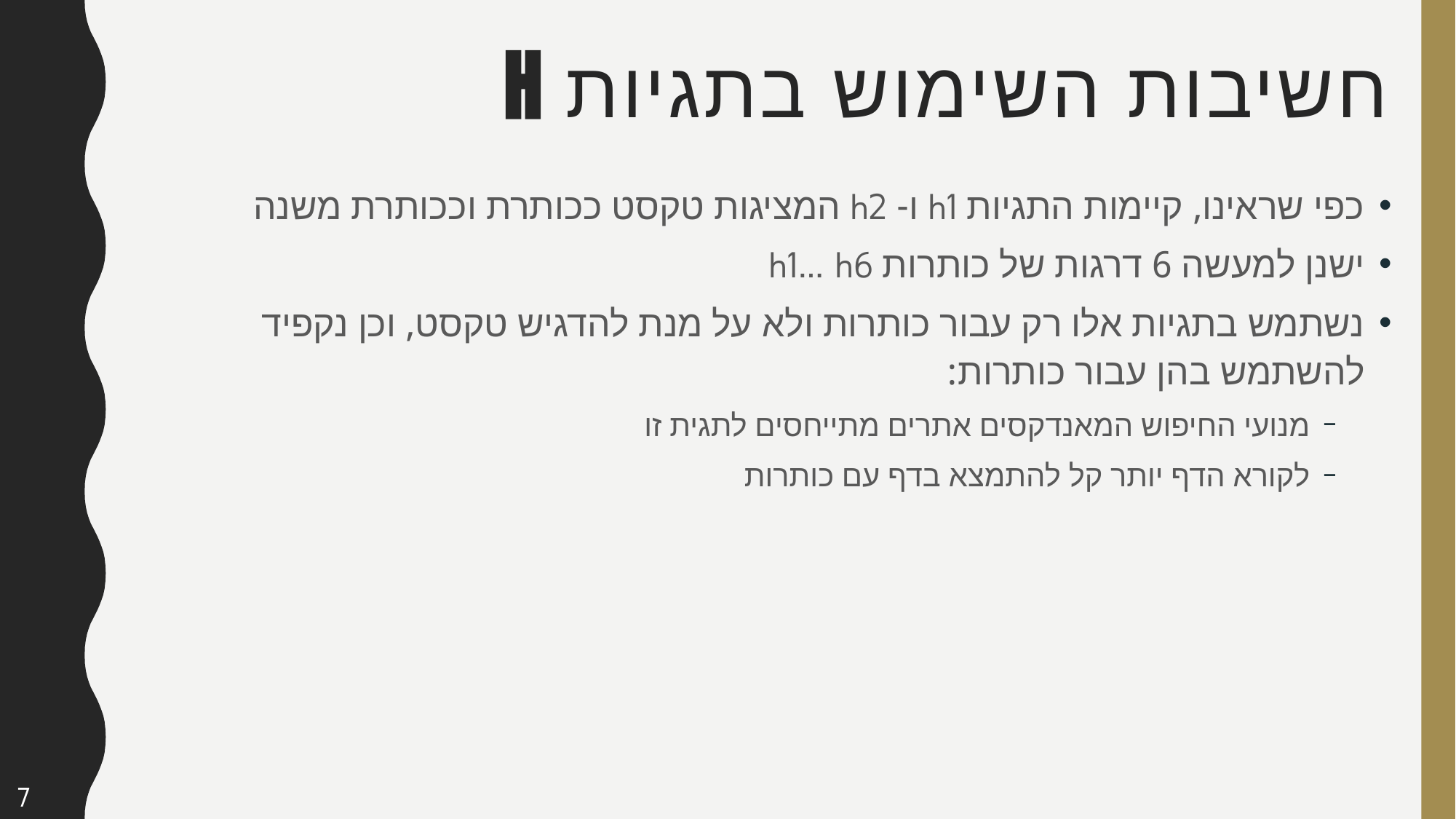

# חשיבות השימוש בתגיות h
כפי שראינו, קיימות התגיות h1 ו- h2 המציגות טקסט ככותרת וככותרת משנה
ישנן למעשה 6 דרגות של כותרות h1… h6
נשתמש בתגיות אלו רק עבור כותרות ולא על מנת להדגיש טקסט, וכן נקפיד להשתמש בהן עבור כותרות:
מנועי החיפוש המאנדקסים אתרים מתייחסים לתגית זו
לקורא הדף יותר קל להתמצא בדף עם כותרות